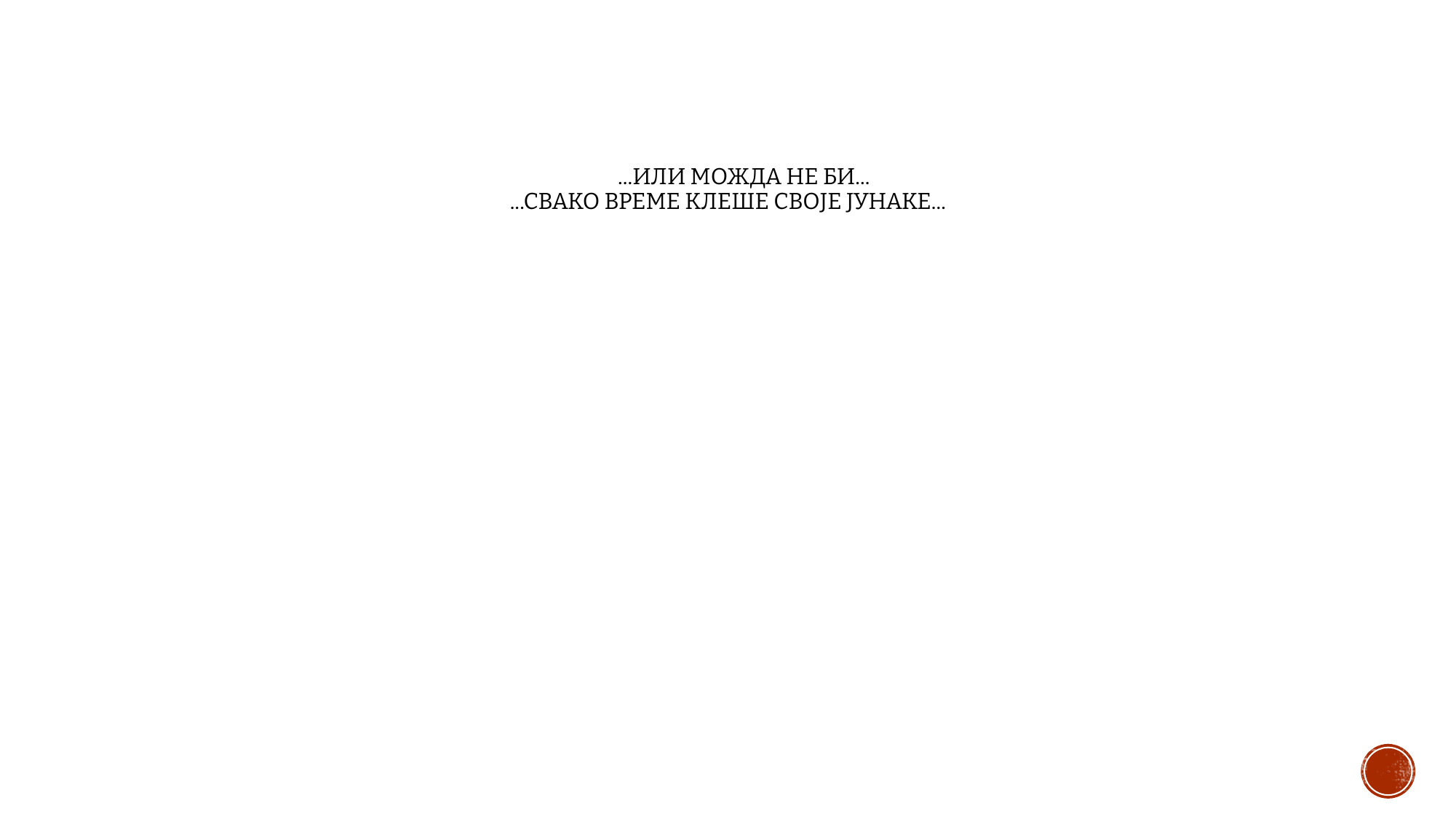

# ...или можда не би... ...свако време клеше своје јунаке...